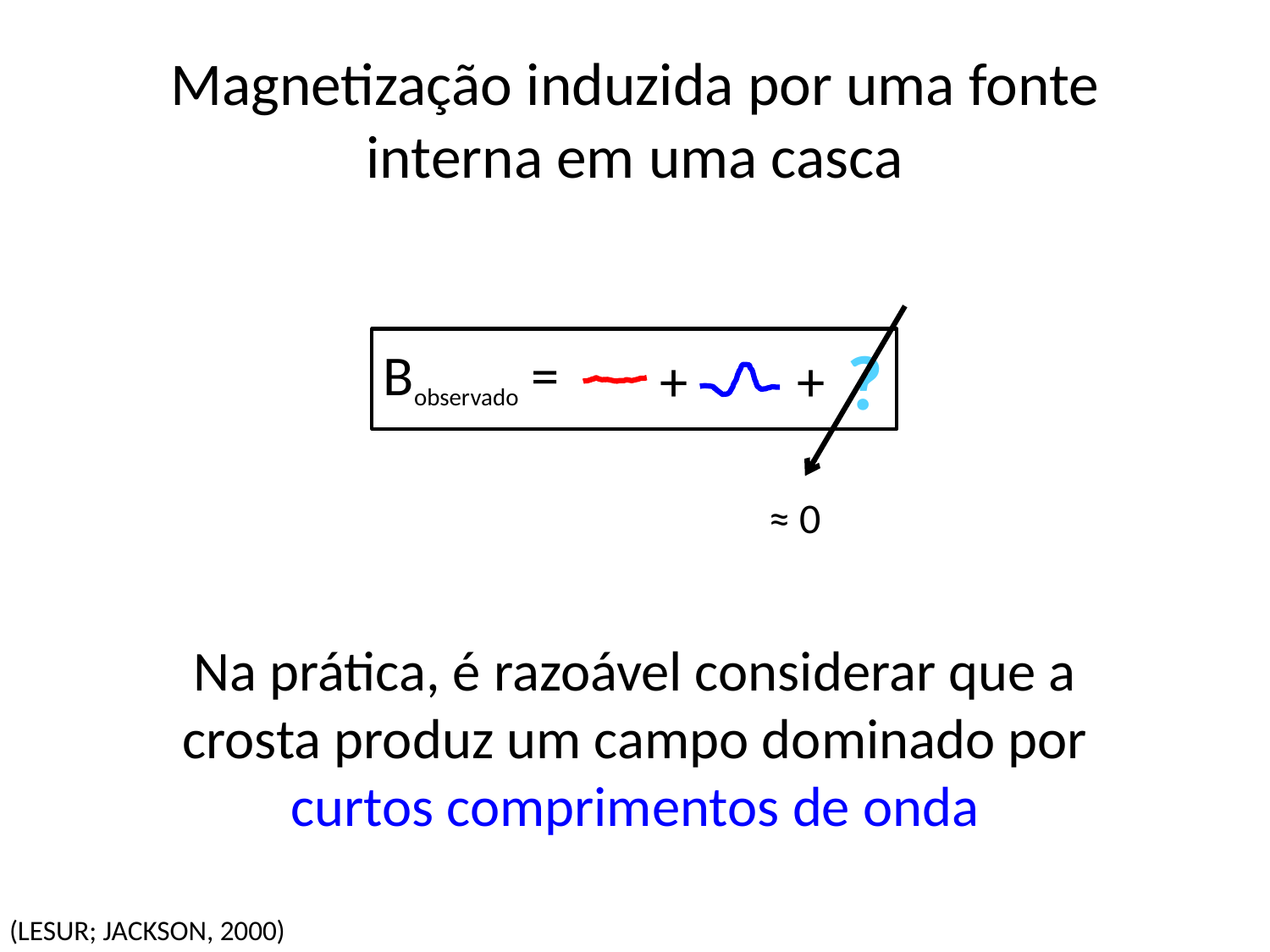

# Magnetização induzida por uma fonte interna em uma casca
?

Bobservado =
+
+

≈ 0
Na prática, é razoável considerar que a crosta produz um campo dominado por curtos comprimentos de onda
(LESUR; JACKSON, 2000)